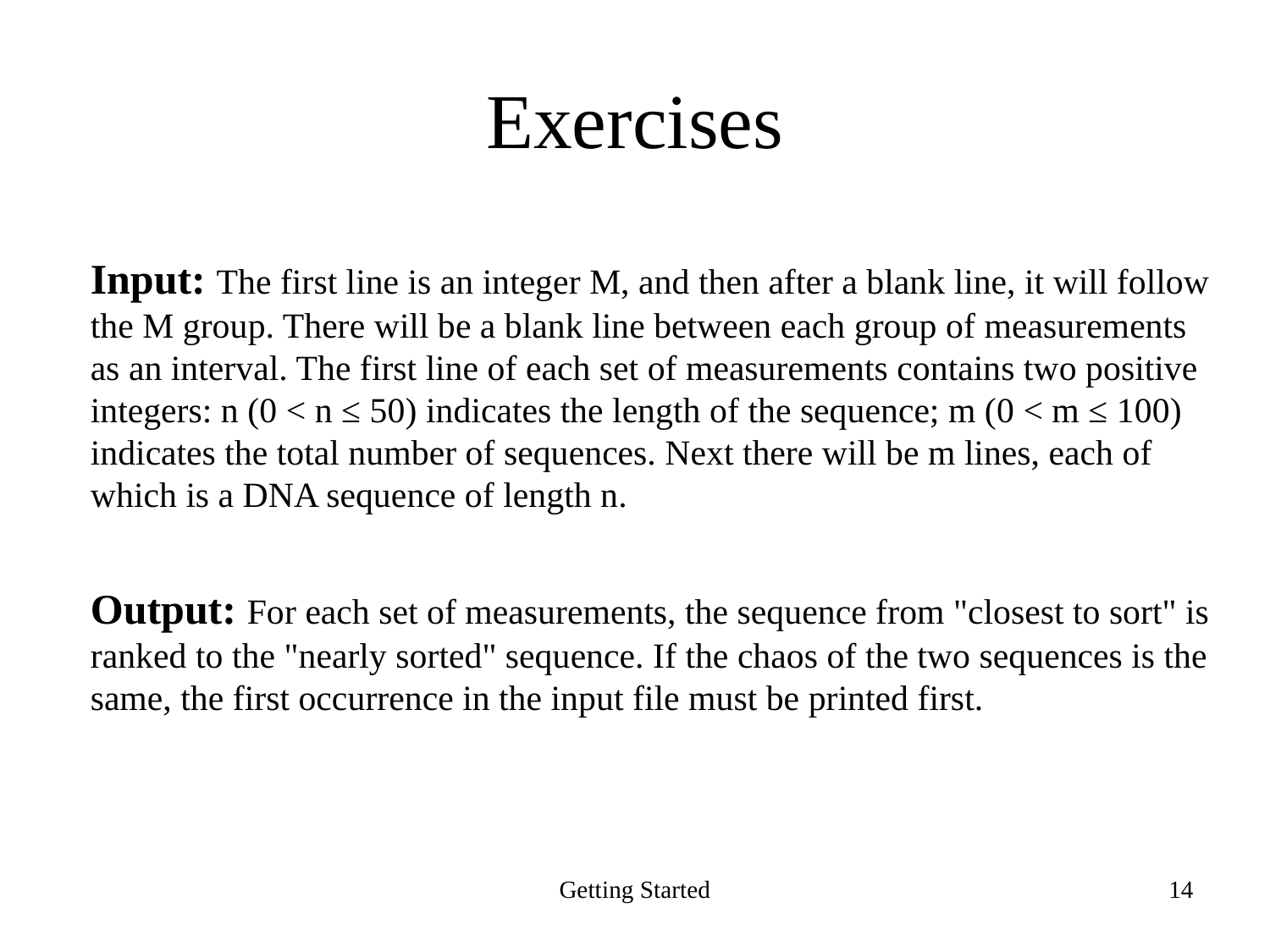

# Exercises

	Input: The first line is an integer M, and then after a blank line, it will follow the M group. There will be a blank line between each group of measurements as an interval. The first line of each set of measurements contains two positive integers: n (0 < n ≤ 50) indicates the length of the sequence; m (0 < m ≤ 100) indicates the total number of sequences. Next there will be m lines, each of which is a DNA sequence of length n.

	Output: For each set of measurements, the sequence from "closest to sort" is ranked to the "nearly sorted" sequence. If the chaos of the two sequences is the same, the first occurrence in the input file must be printed first.
Getting Started
14